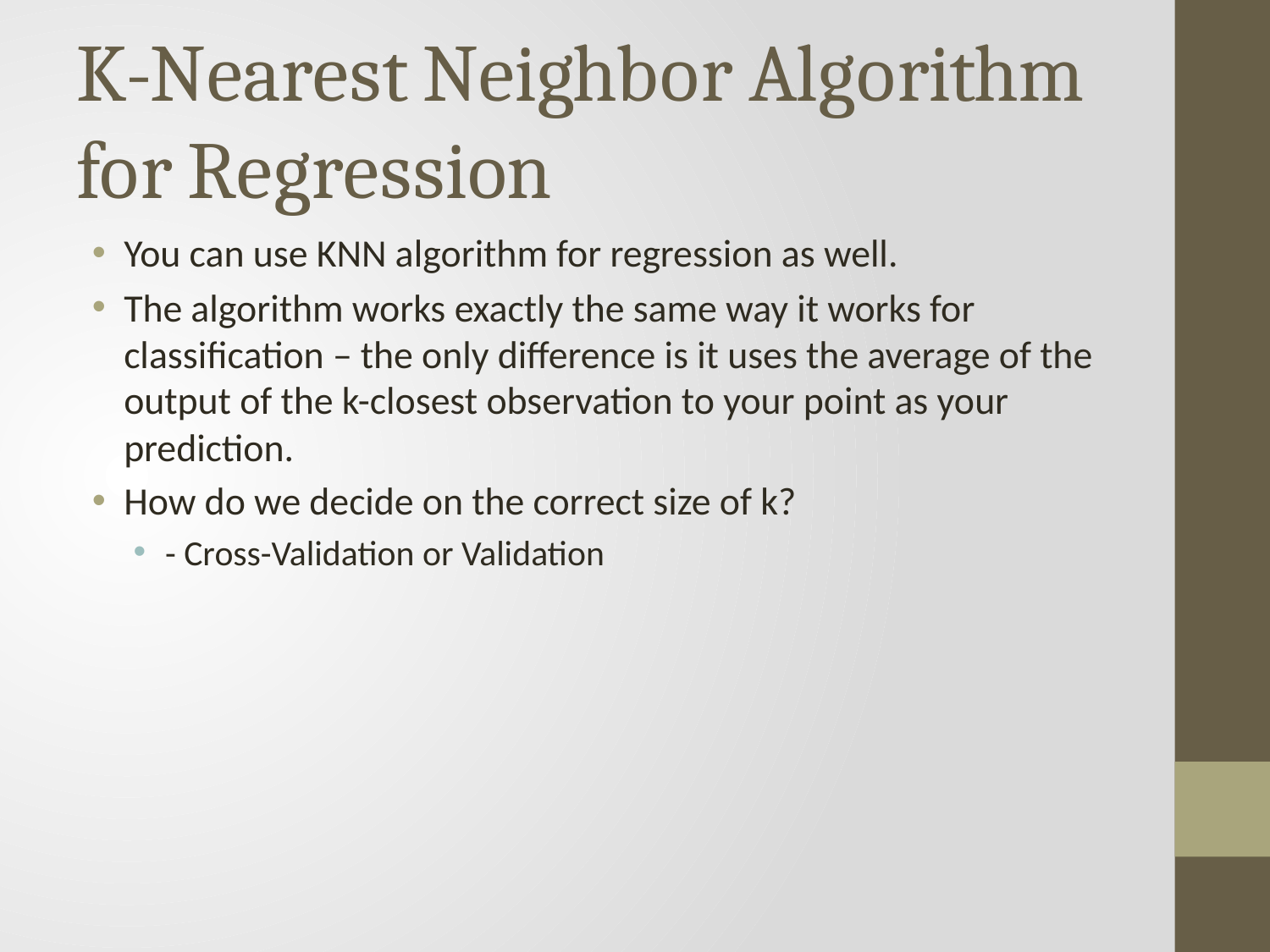

# K-Nearest Neighbor Algorithm for Regression
You can use KNN algorithm for regression as well.
The algorithm works exactly the same way it works for classification – the only difference is it uses the average of the output of the k-closest observation to your point as your prediction.
How do we decide on the correct size of k?
- Cross-Validation or Validation